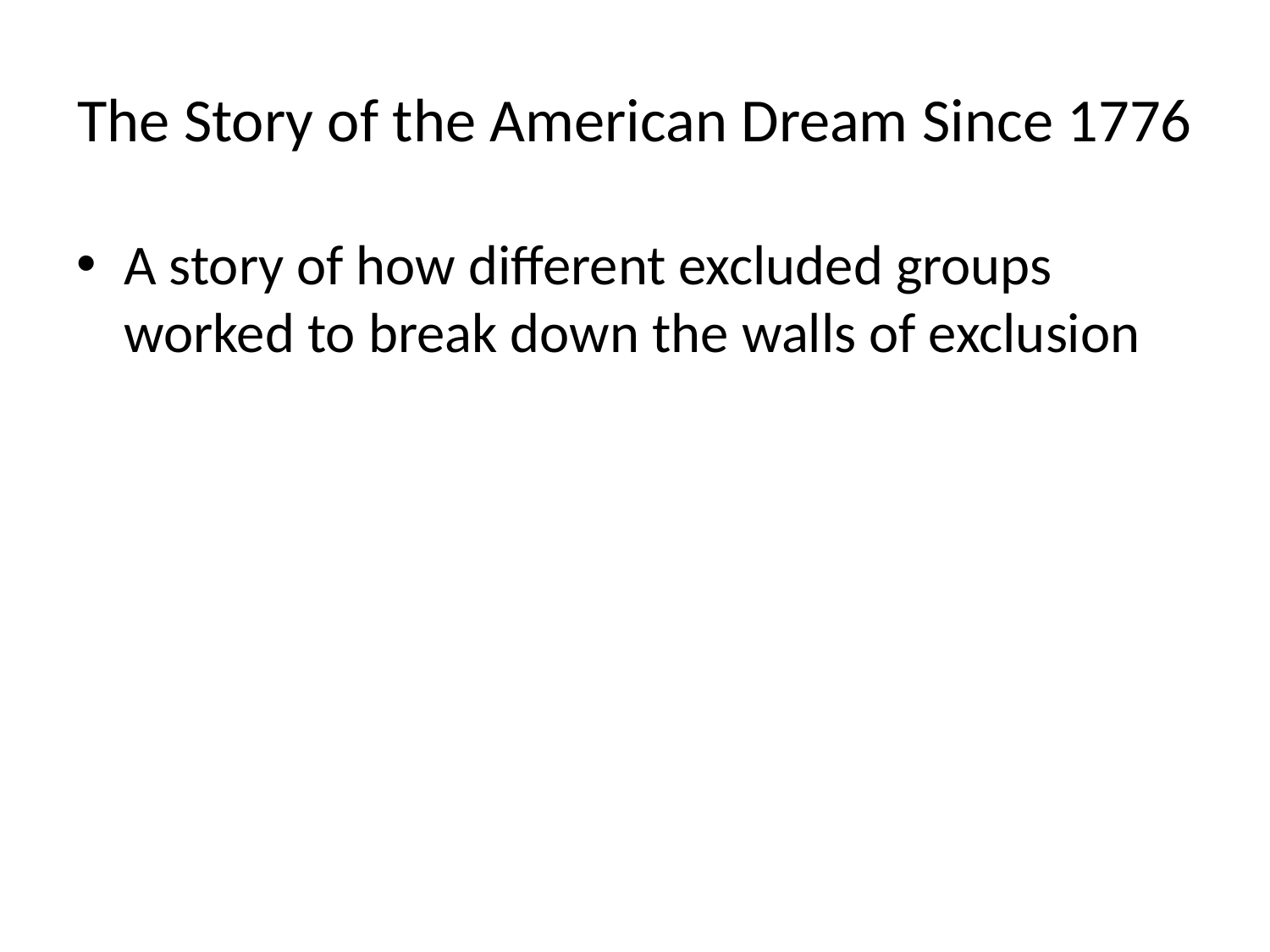

# The Story of the American Dream Since 1776
A story of how different excluded groups worked to break down the walls of exclusion